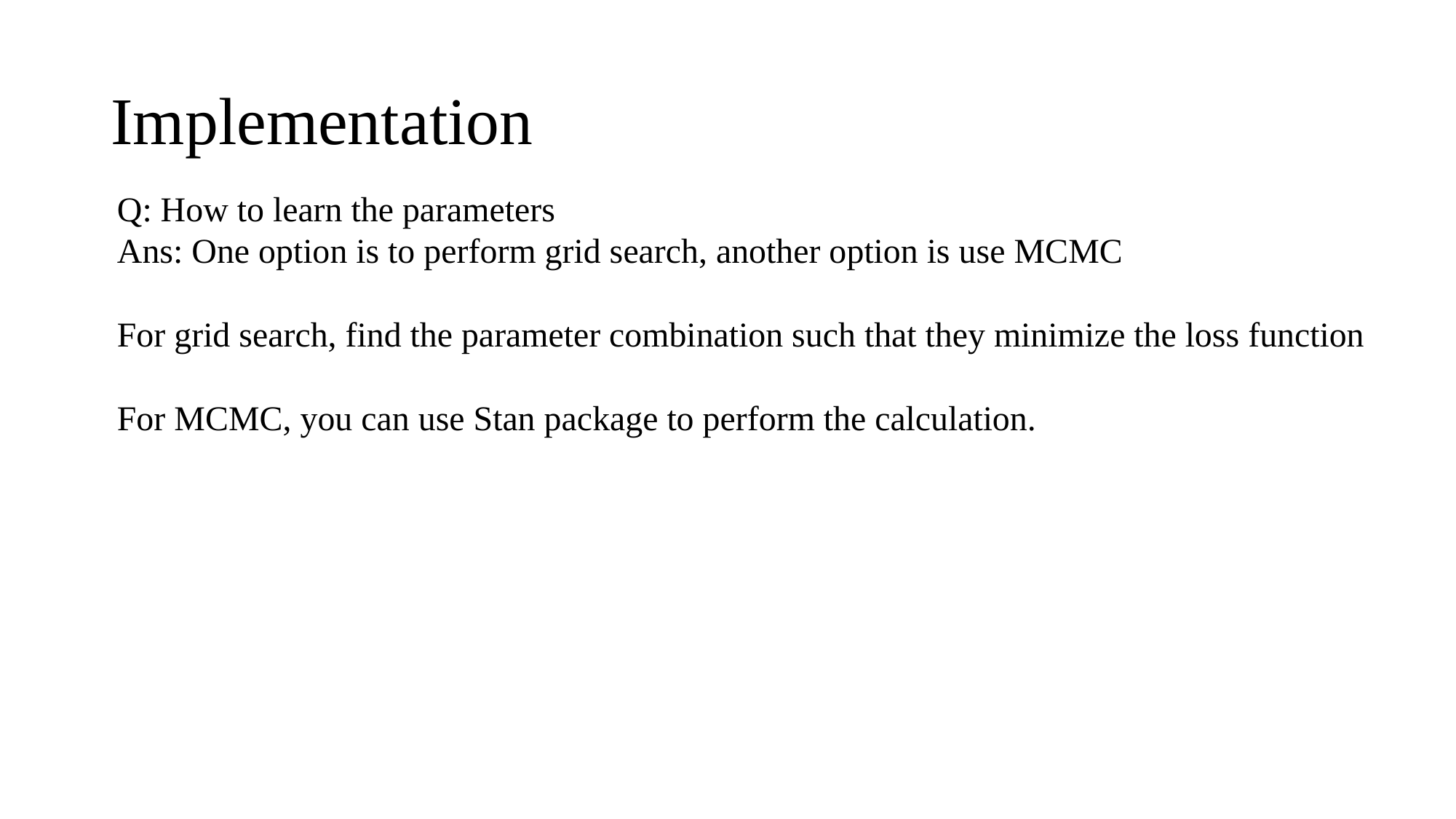

# Implementation
Q: How to learn the parameters
Ans: One option is to perform grid search, another option is use MCMC

For grid search, find the parameter combination such that they minimize the loss function

For MCMC, you can use Stan package to perform the calculation.